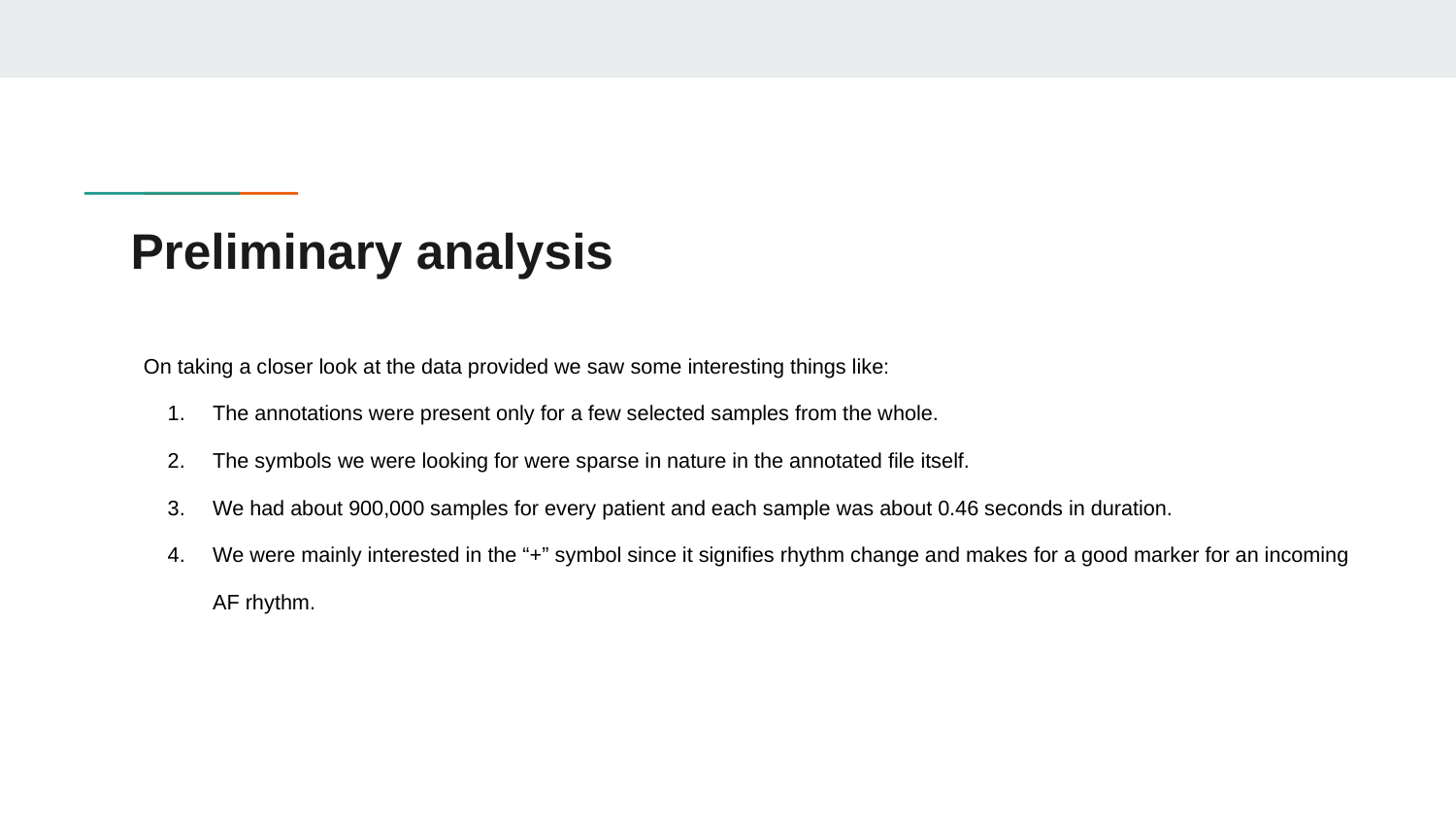

# Preliminary analysis
On taking a closer look at the data provided we saw some interesting things like:
The annotations were present only for a few selected samples from the whole.
The symbols we were looking for were sparse in nature in the annotated file itself.
We had about 900,000 samples for every patient and each sample was about 0.46 seconds in duration.
We were mainly interested in the “+” symbol since it signifies rhythm change and makes for a good marker for an incoming AF rhythm.